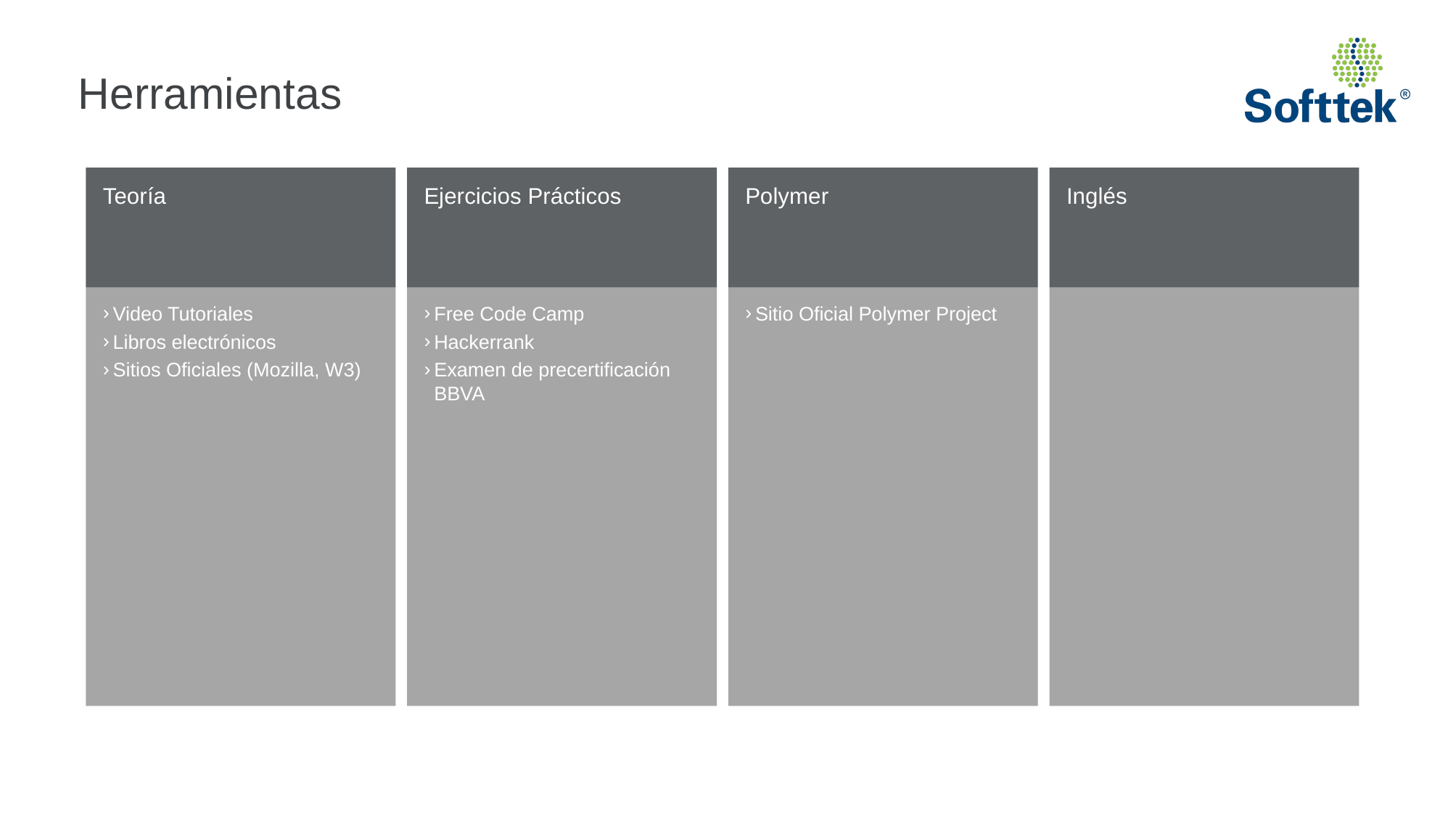

# Herramientas
Teoría
Ejercicios Prácticos
Polymer
Inglés
Video Tutoriales
Libros electrónicos
Sitios Oficiales (Mozilla, W3)
Free Code Camp
Hackerrank
Examen de precertificación BBVA
Sitio Oficial Polymer Project

7